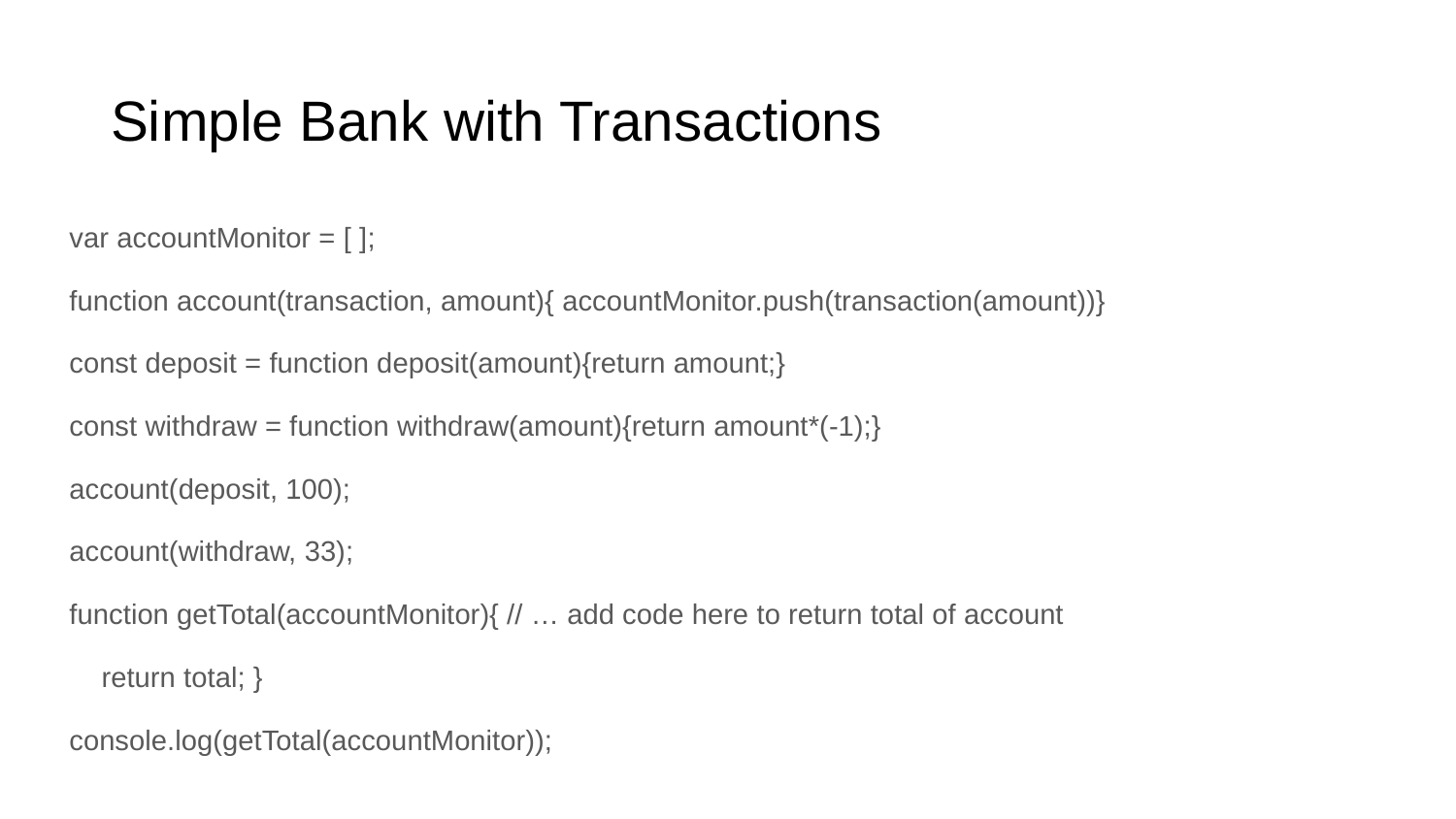

# Simple Bank with Transactions
var accountMonitor = [ ];
function account(transaction, amount){ accountMonitor.push(transaction(amount))}
const deposit = function deposit(amount){return amount;}
const withdraw = function withdraw(amount){return amount*(-1);}
account(deposit, 100);
account(withdraw, 33);
function getTotal(accountMonitor){ // … add code here to return total of account
    return total; }
console.log(getTotal(accountMonitor));